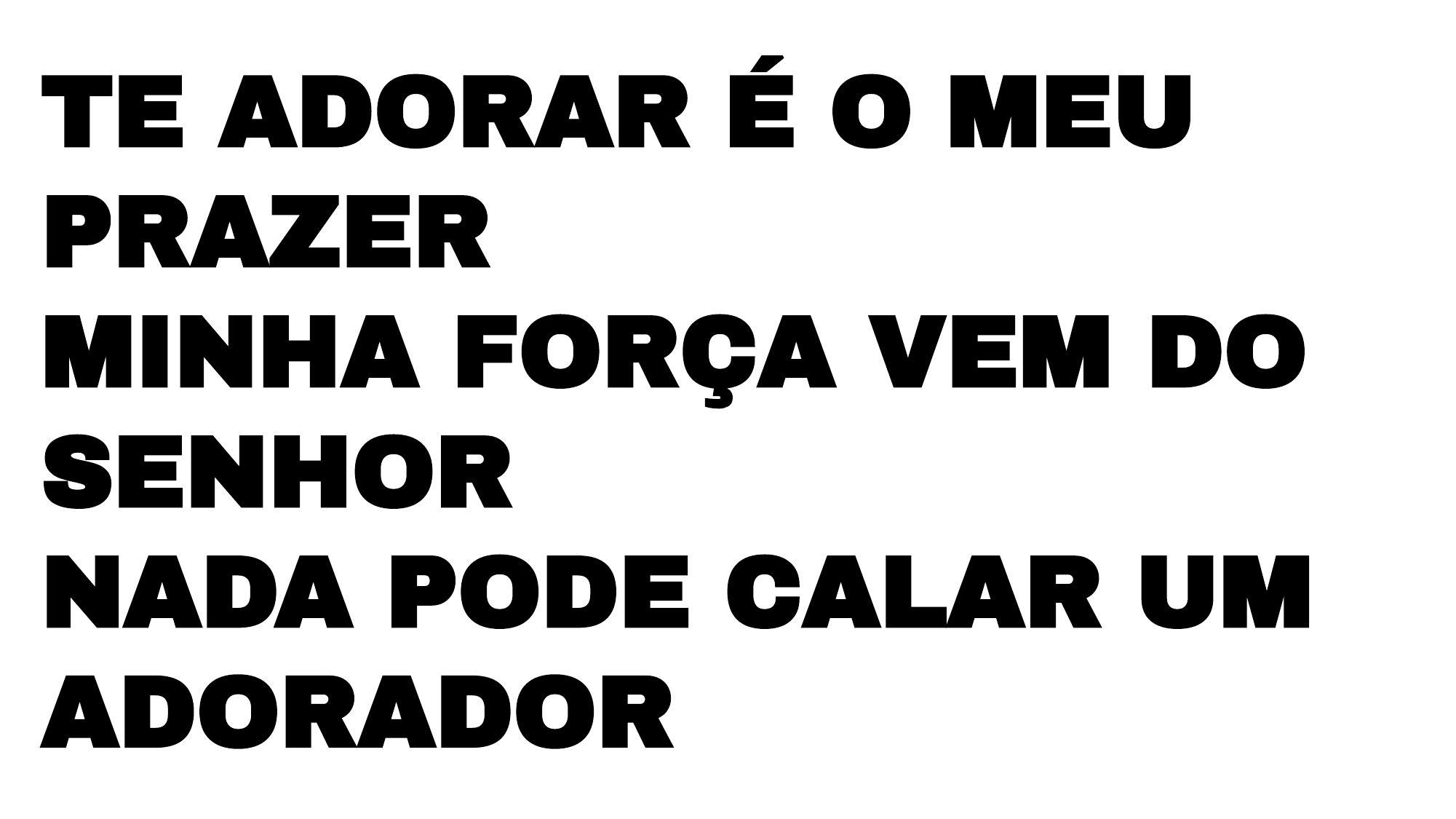

TE ADORAR É O MEU PRAZER
MINHA FORÇA VEM DO SENHOR
NADA PODE CALAR UM ADORADOR